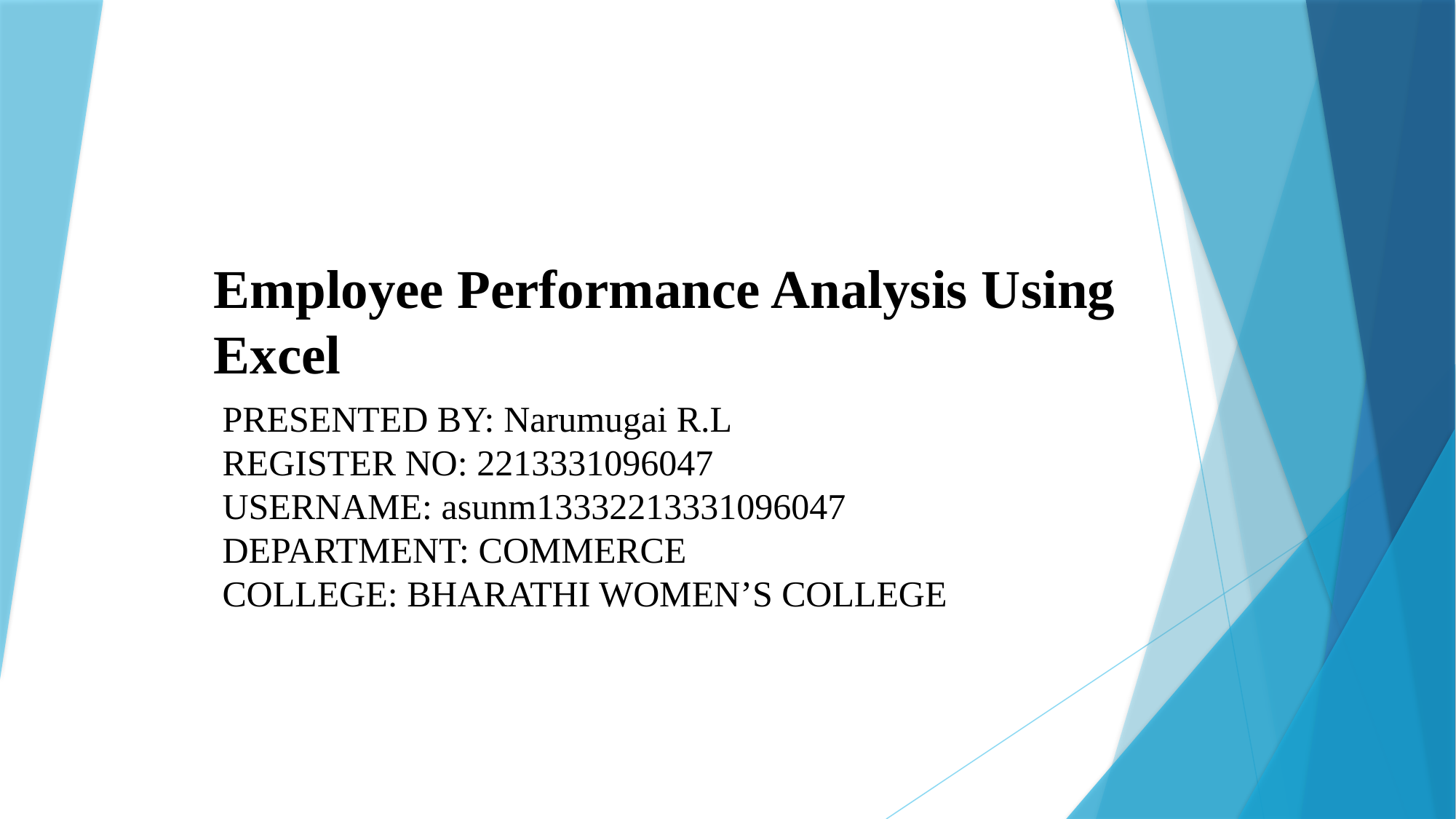

# Employee Performance Analysis Using Excel
PRESENTED BY: Narumugai R.L
REGISTER NO: 2213331096047
USERNAME: asunm13332213331096047
DEPARTMENT: COMMERCE
COLLEGE: BHARATHI WOMEN’S COLLEGE